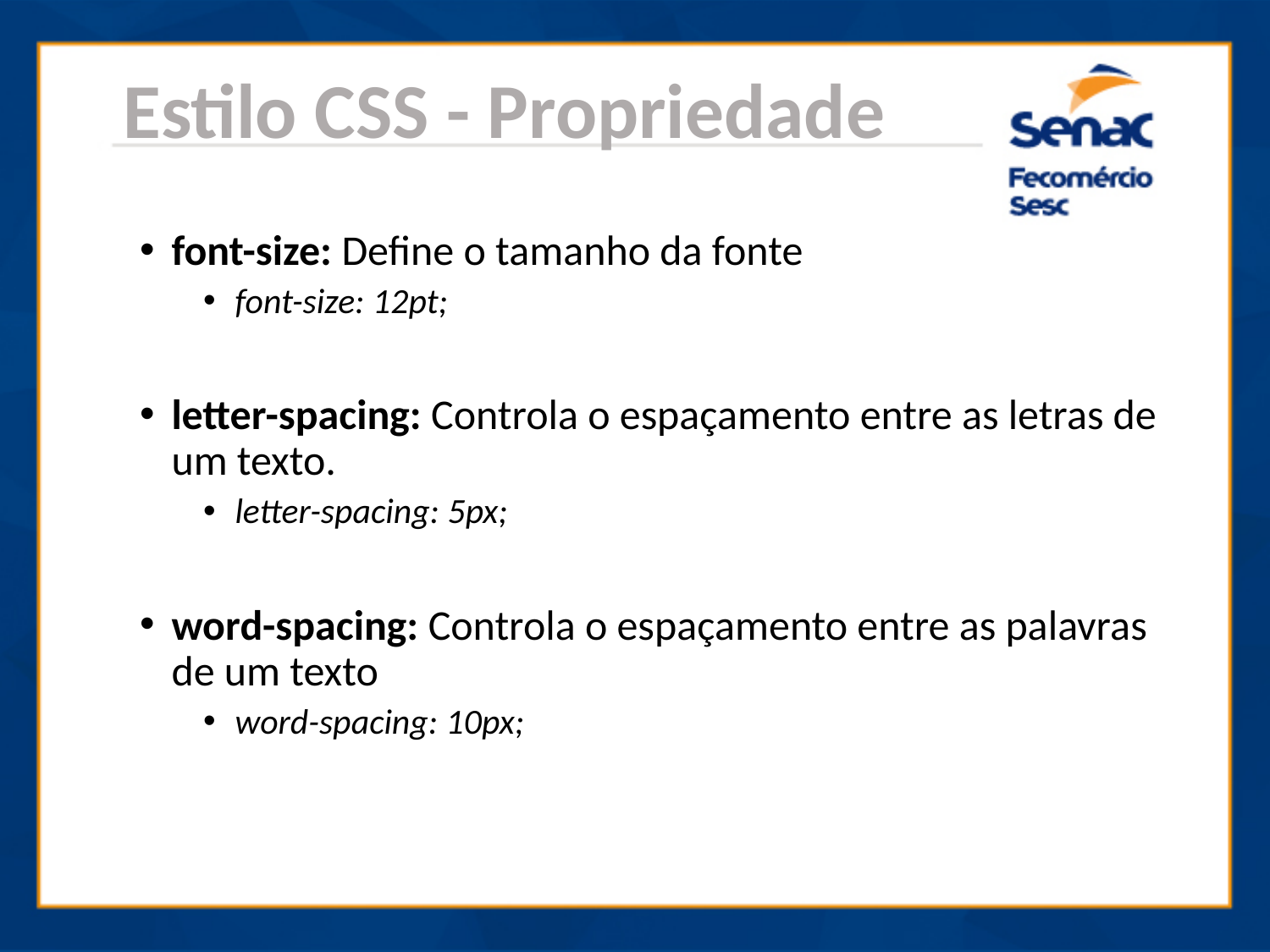

Estilo CSS - Propriedade
font-size: Define o tamanho da fonte
font-size: 12pt;

letter-spacing: Controla o espaçamento entre as letras de um texto.
letter-spacing: 5px;

word-spacing: Controla o espaçamento entre as palavras de um texto
word-spacing: 10px;